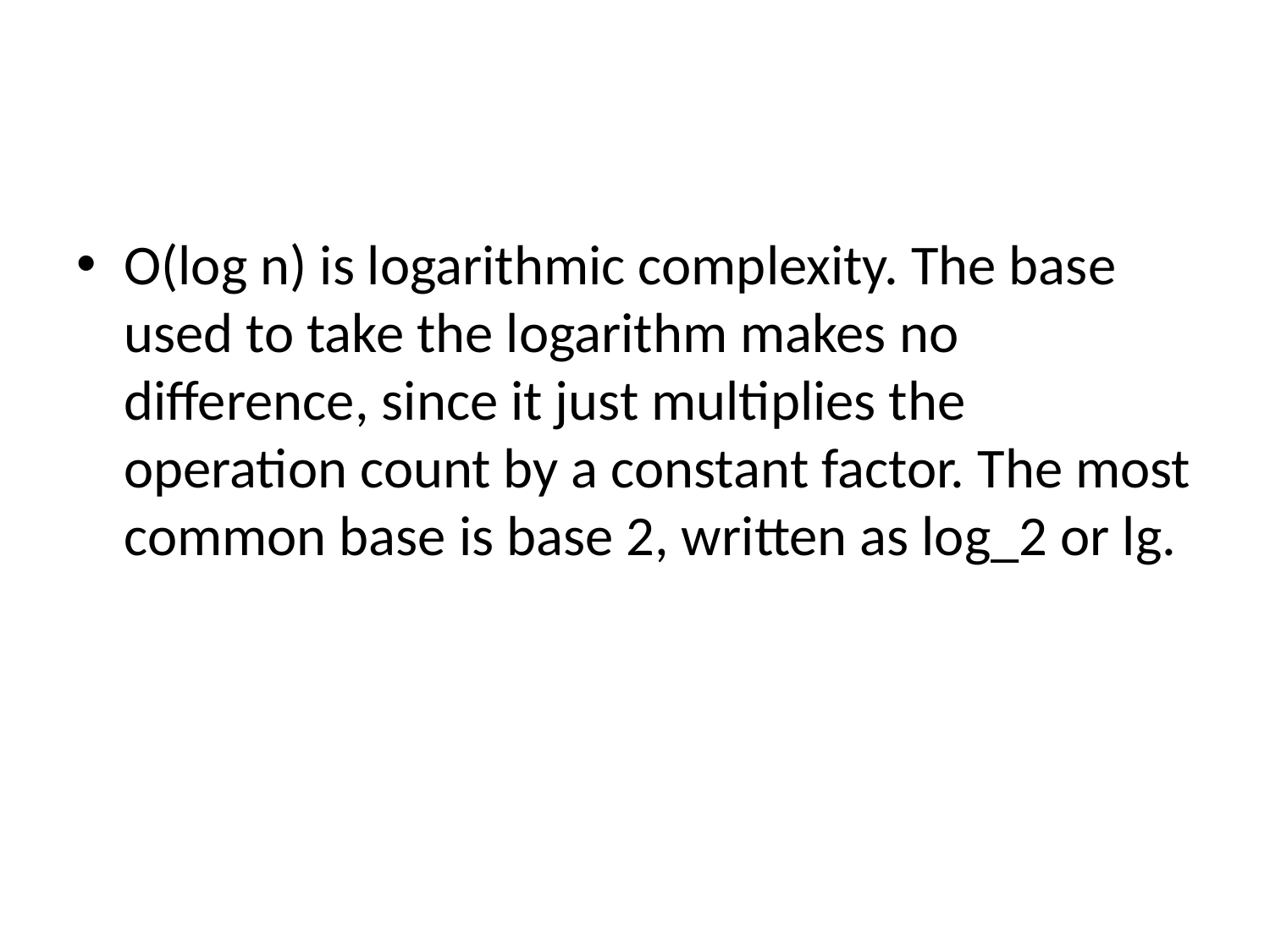

#
O(log n) is logarithmic complexity. The base used to take the logarithm makes no difference, since it just multiplies the operation count by a constant factor. The most common base is base 2, written as log_2 or lg.